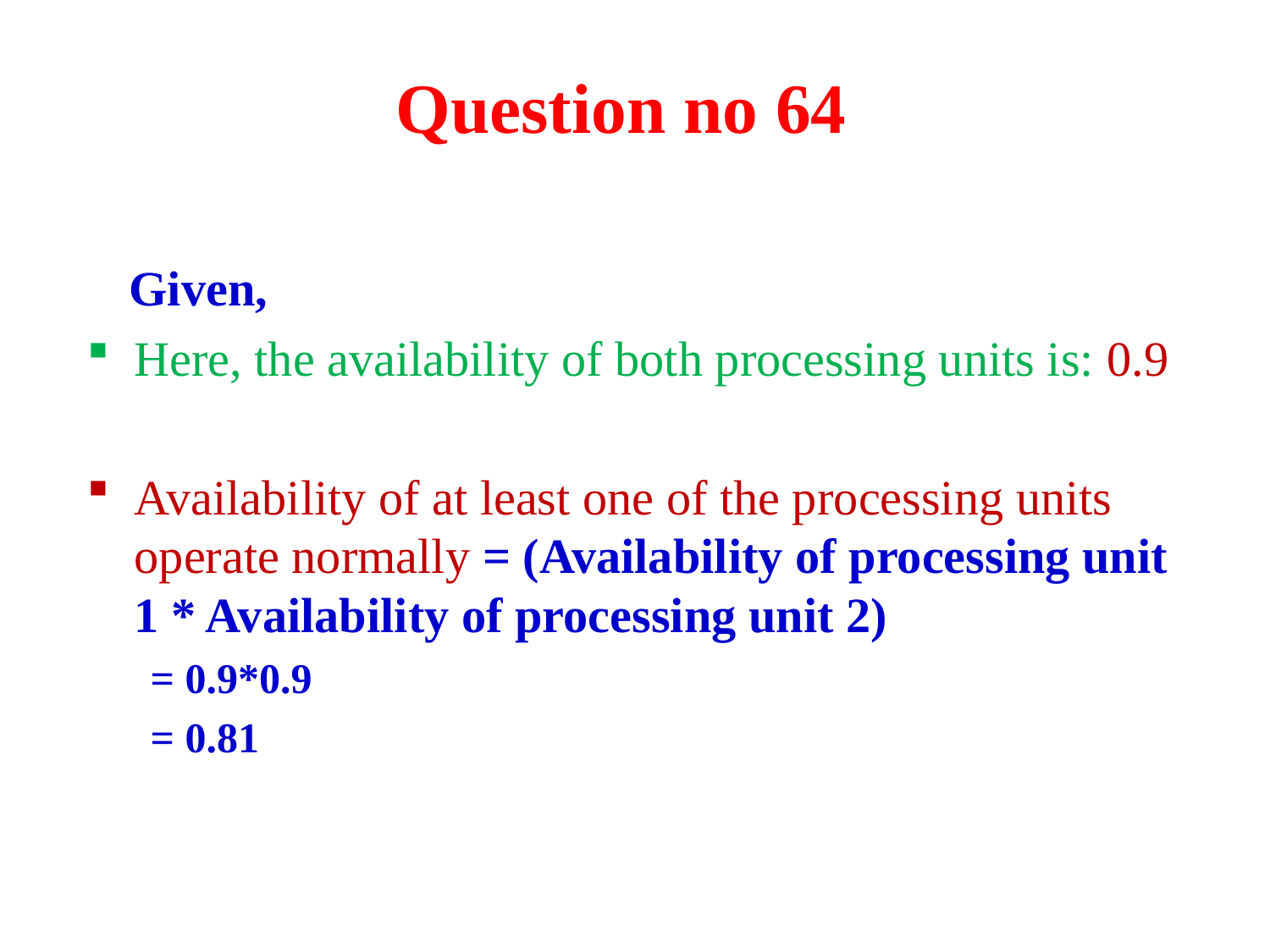

# Question no 64
   Given,
Here, the availability of both processing units is: 0.9

Availability of at least one of the processing units operate normally = (Availability of processing unit 1 * Availability of processing unit 2)
= 0.9*0.9
= 0.81